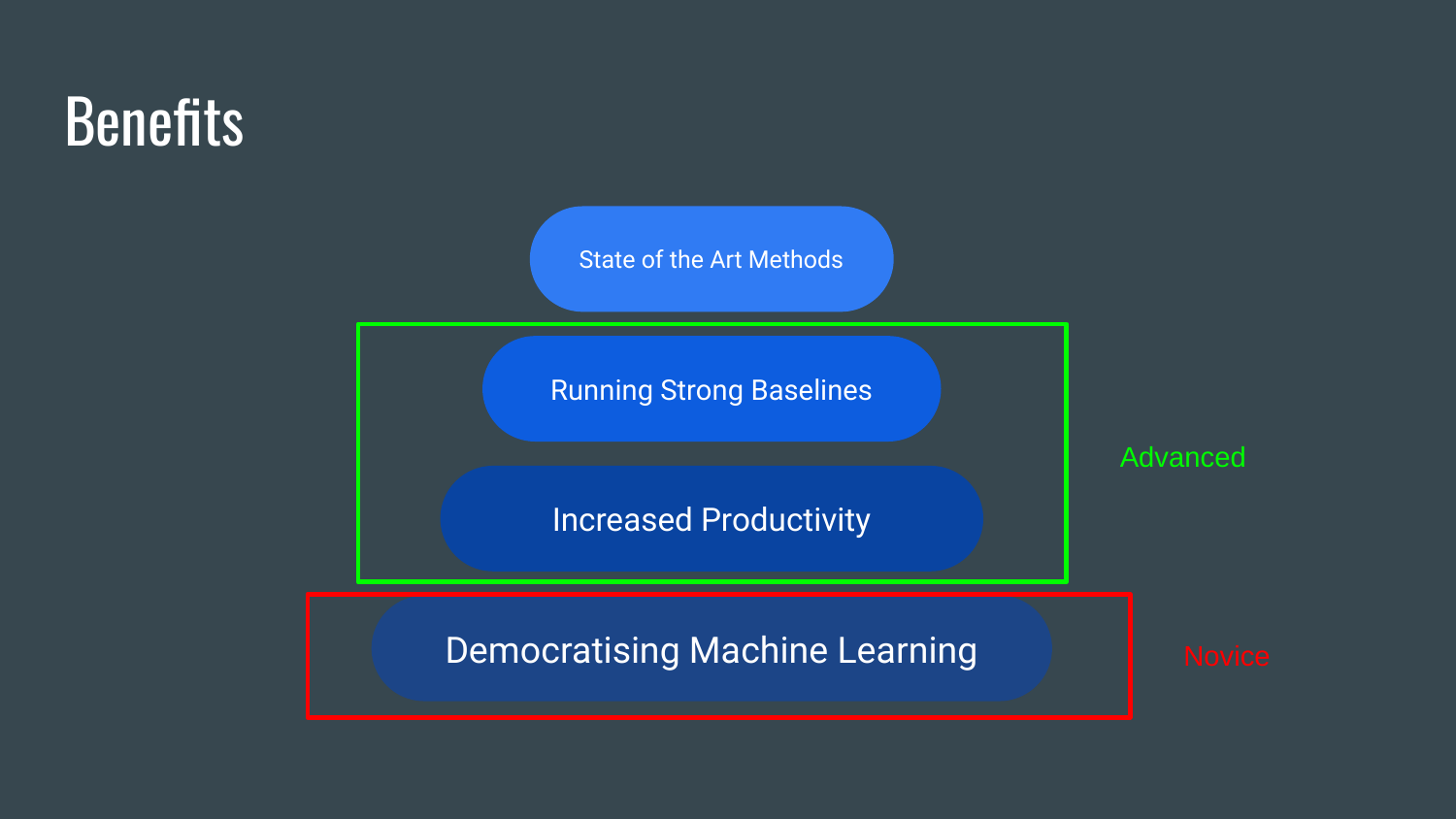

# Benefits
State of the Art Methods

Running Strong Baselines
Advanced
Increased Productivity

Democratising Machine Learning
Novice